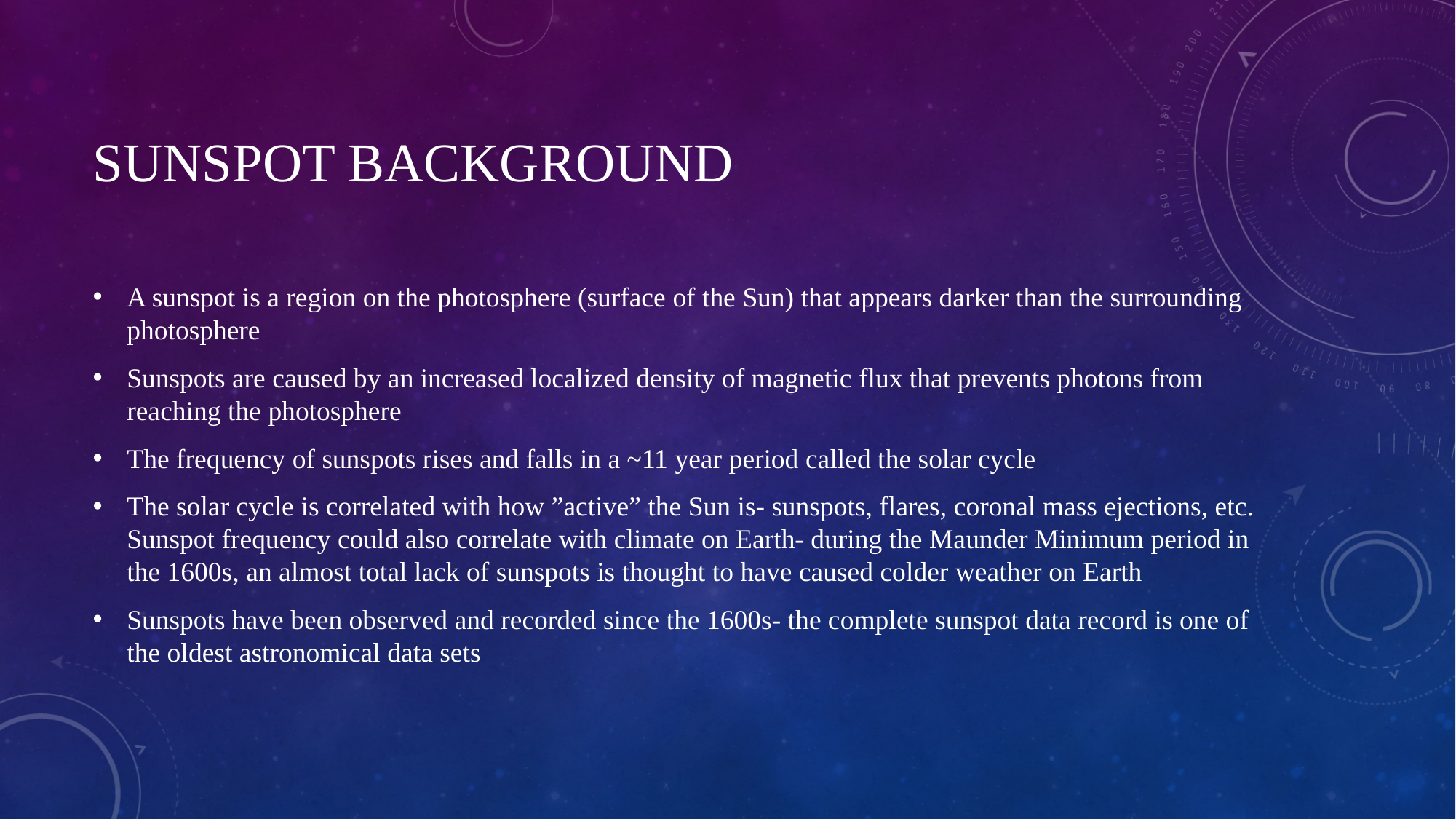

# SUNSpot Background
A sunspot is a region on the photosphere (surface of the Sun) that appears darker than the surrounding photosphere
Sunspots are caused by an increased localized density of magnetic flux that prevents photons from reaching the photosphere
The frequency of sunspots rises and falls in a ~11 year period called the solar cycle
The solar cycle is correlated with how ”active” the Sun is- sunspots, flares, coronal mass ejections, etc. Sunspot frequency could also correlate with climate on Earth- during the Maunder Minimum period in the 1600s, an almost total lack of sunspots is thought to have caused colder weather on Earth
Sunspots have been observed and recorded since the 1600s- the complete sunspot data record is one of the oldest astronomical data sets